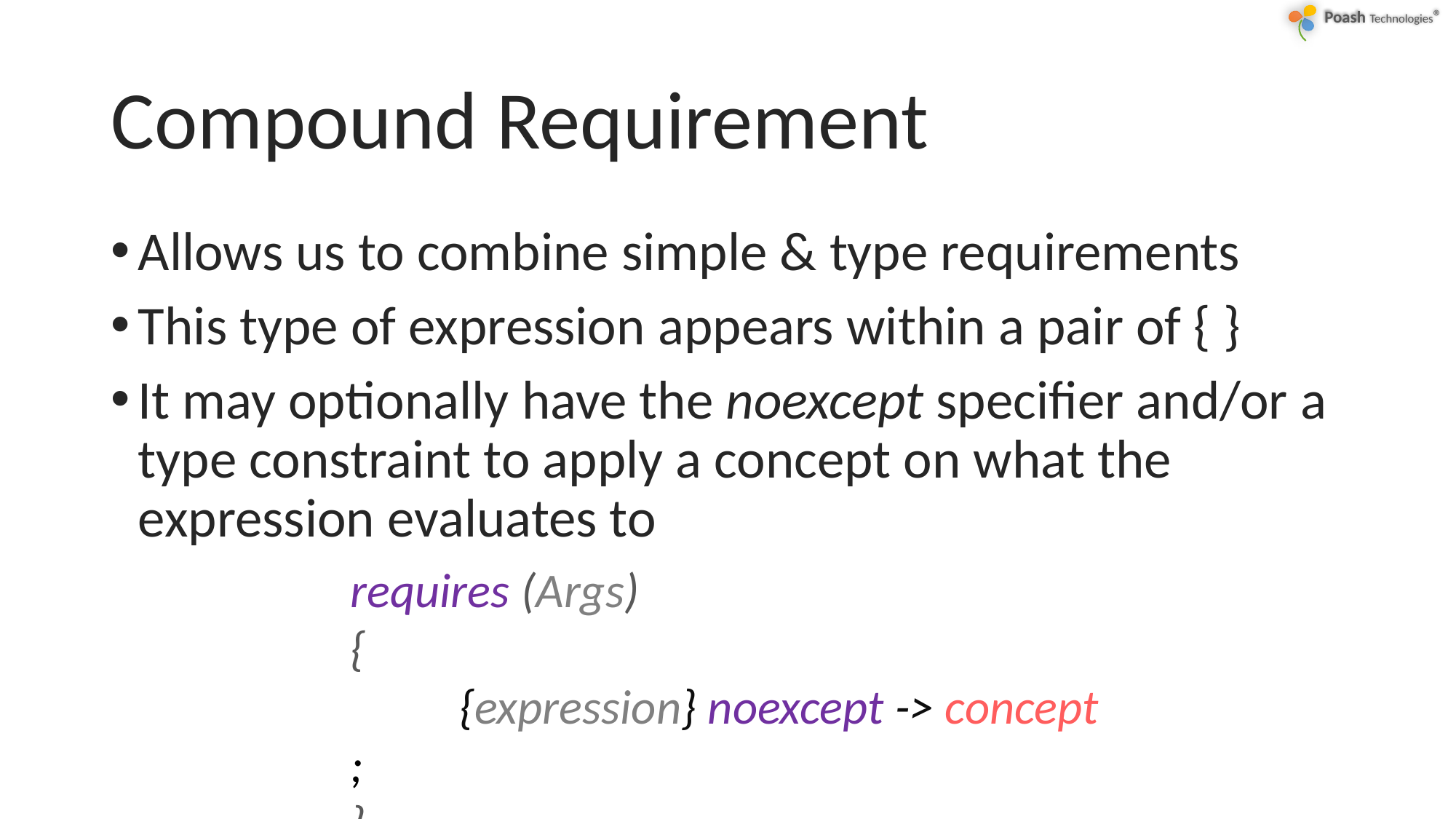

# Compound Requirement
Allows us to combine simple & type requirements
This type of expression appears within a pair of { }
It may optionally have the noexcept specifier and/or a type constraint to apply a concept on what the expression evaluates to
requires (Args)
{
	{expression} noexcept -> concept ;
}